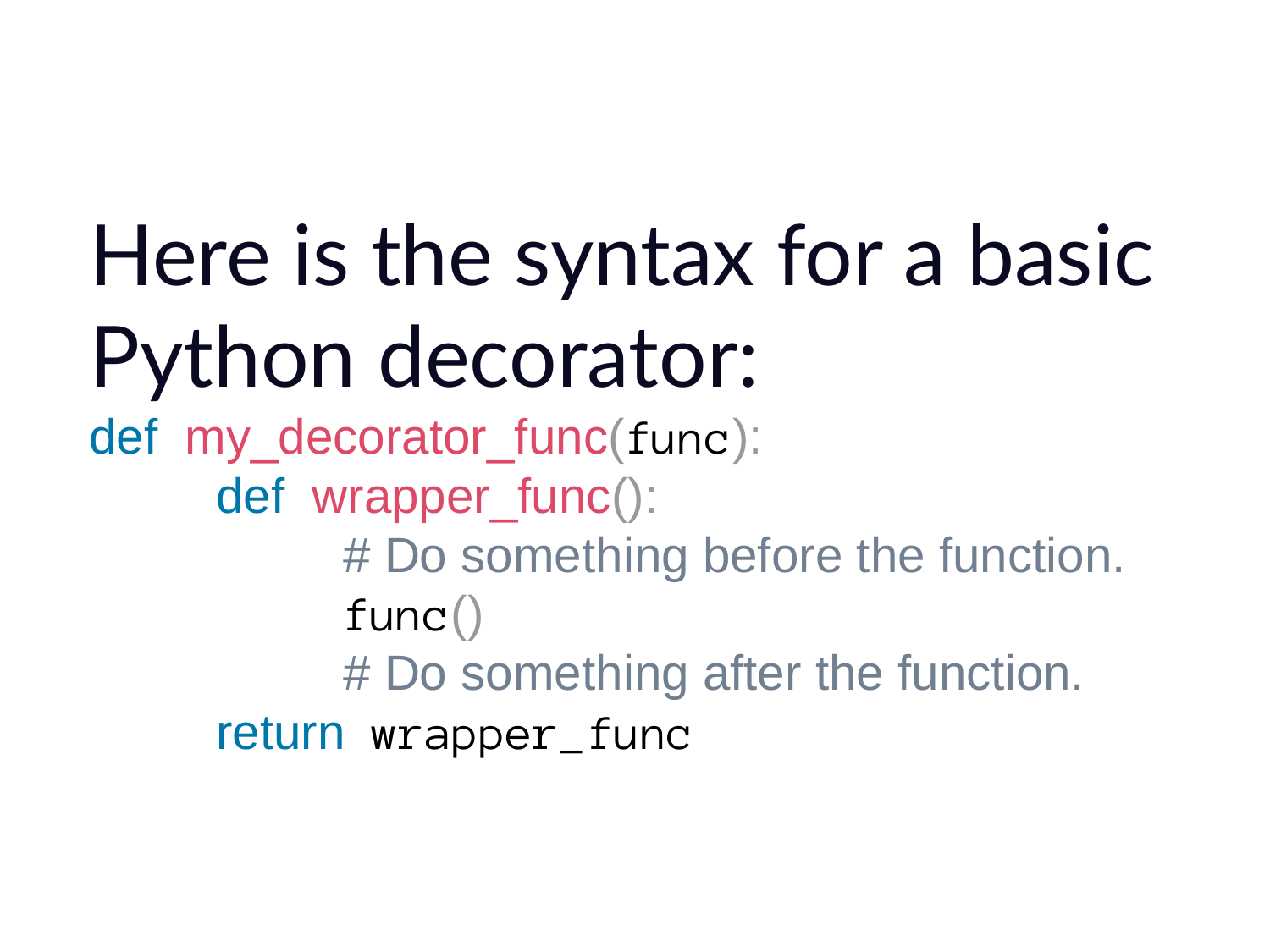

Here is the syntax for a basic Python decorator:
def my_decorator_func(func):
	def wrapper_func():
		# Do something before the function.
		func()
		# Do something after the function.
	return wrapper_func